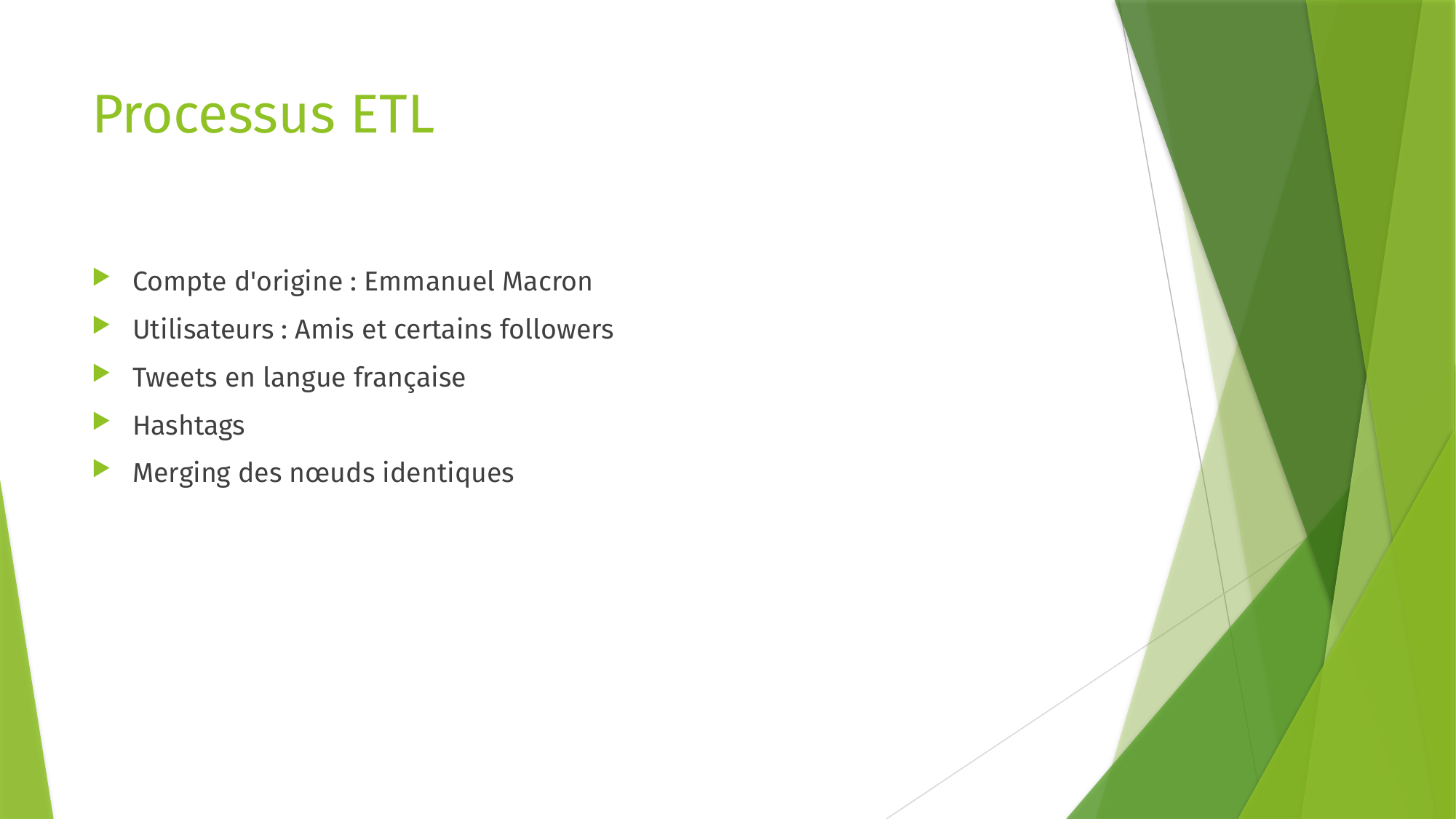

# Processus ETL
Compte d'origine : Emmanuel Macron
Utilisateurs : Amis et certains followers
Tweets en langue française
Hashtags
Merging des nœuds identiques